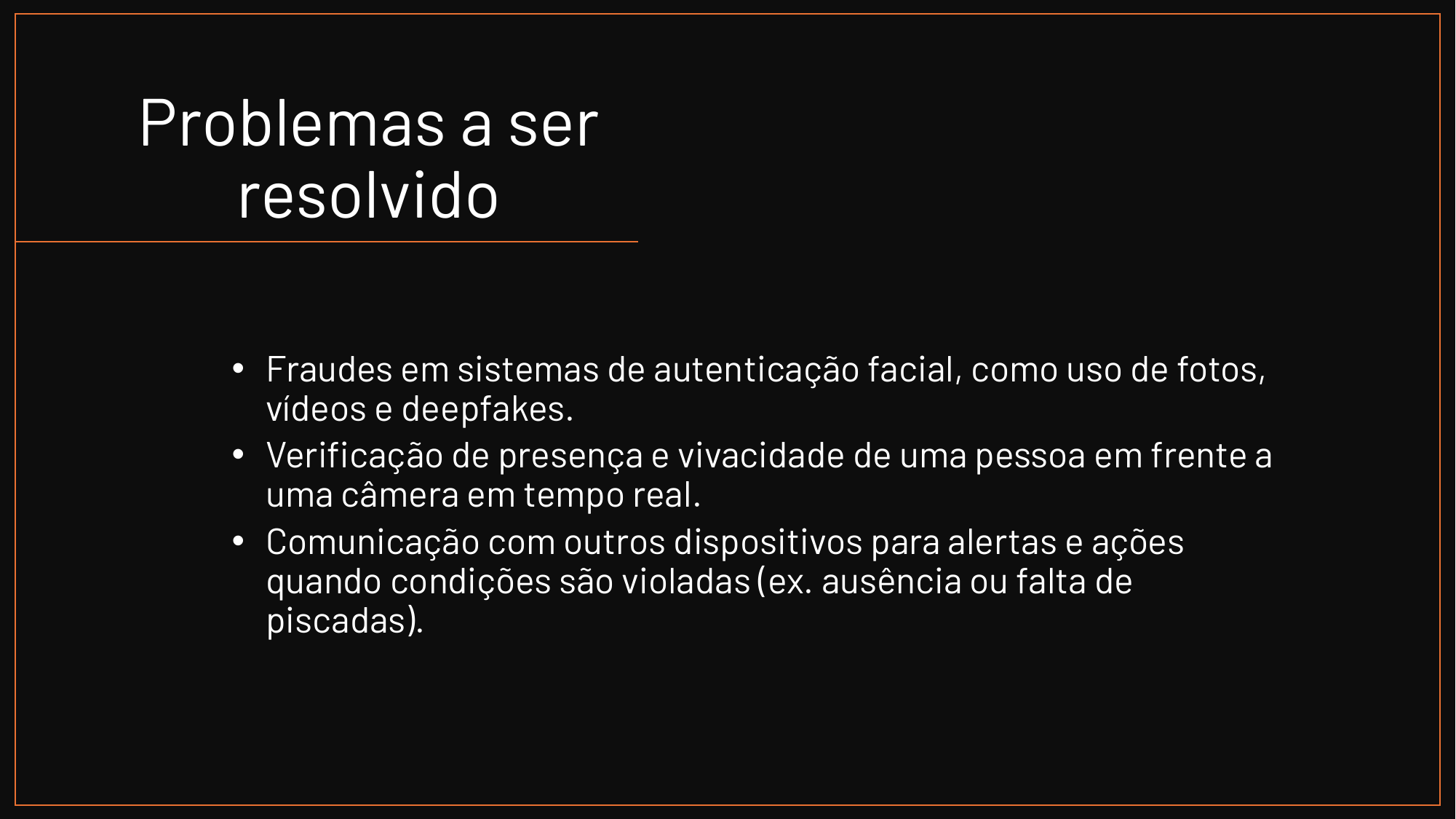

# Problemas a ser resolvido

Fraudes em sistemas de autenticação facial, como uso de fotos, vídeos e deepfakes.
Verificação de presença e vivacidade de uma pessoa em frente a uma câmera em tempo real.
Comunicação com outros dispositivos para alertas e ações quando condições são violadas (ex. ausência ou falta de piscadas).